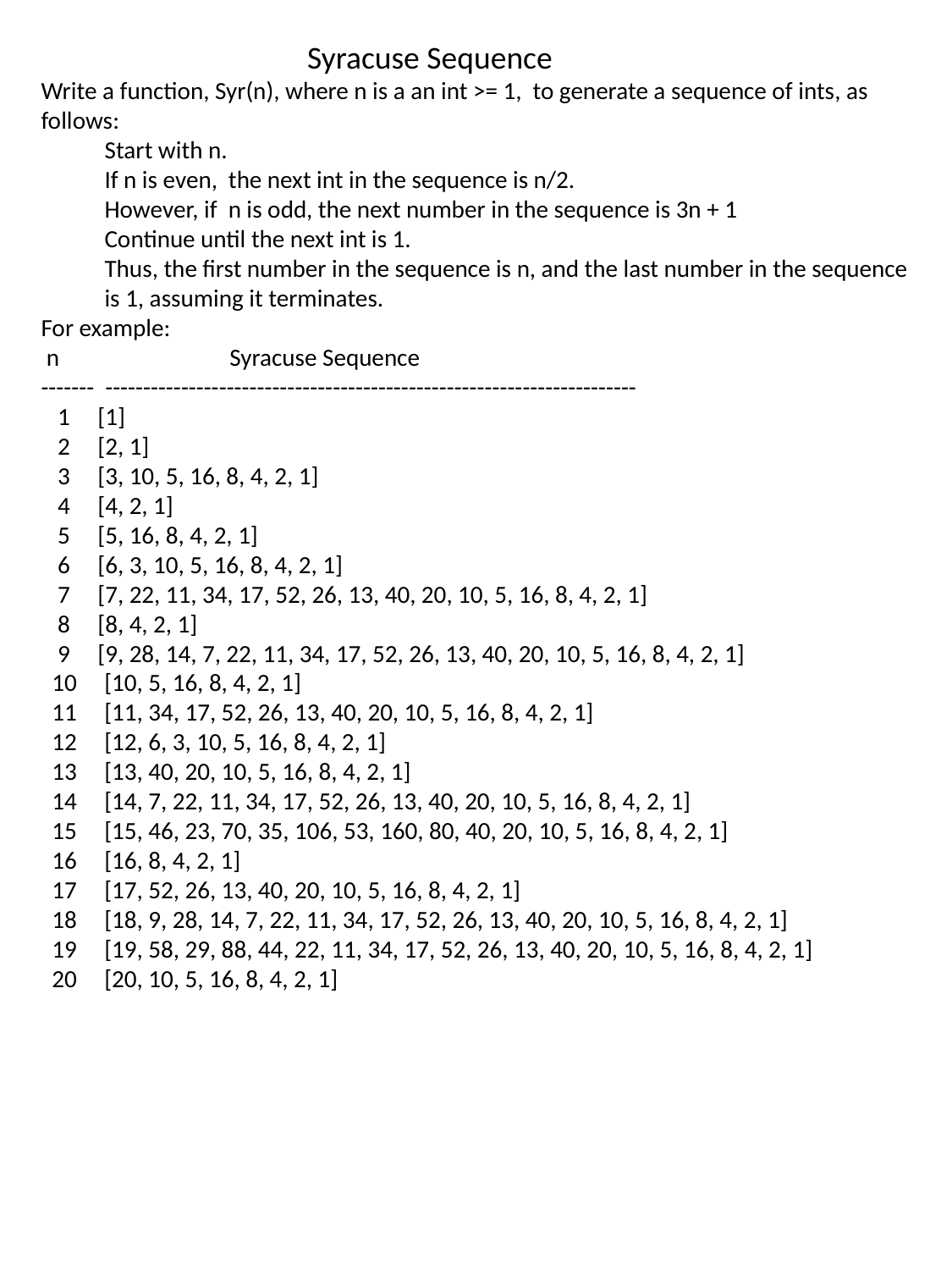

Syracuse Sequence
Write a function, Syr(n), where n is a an int >= 1,  to generate a sequence of ints, as follows:
Start with n.
If n is even,  the next int in the sequence is n/2.
However, if  n is odd, the next number in the sequence is 3n + 1
Continue until the next int is 1.
Thus, the first number in the sequence is n, and the last number in the sequence is 1, assuming it terminates.
For example:
 n                               Syracuse Sequence
-------  ----------------------------------------------------------------------
   1     [1]
   2     [2, 1]
   3     [3, 10, 5, 16, 8, 4, 2, 1]
   4     [4, 2, 1]
   5     [5, 16, 8, 4, 2, 1]
   6     [6, 3, 10, 5, 16, 8, 4, 2, 1]
   7     [7, 22, 11, 34, 17, 52, 26, 13, 40, 20, 10, 5, 16, 8, 4, 2, 1]
   8     [8, 4, 2, 1]
   9     [9, 28, 14, 7, 22, 11, 34, 17, 52, 26, 13, 40, 20, 10, 5, 16, 8, 4, 2, 1]
  10     [10, 5, 16, 8, 4, 2, 1]
  11     [11, 34, 17, 52, 26, 13, 40, 20, 10, 5, 16, 8, 4, 2, 1]
  12     [12, 6, 3, 10, 5, 16, 8, 4, 2, 1]
  13     [13, 40, 20, 10, 5, 16, 8, 4, 2, 1]
  14     [14, 7, 22, 11, 34, 17, 52, 26, 13, 40, 20, 10, 5, 16, 8, 4, 2, 1]
  15     [15, 46, 23, 70, 35, 106, 53, 160, 80, 40, 20, 10, 5, 16, 8, 4, 2, 1]
  16     [16, 8, 4, 2, 1]
  17     [17, 52, 26, 13, 40, 20, 10, 5, 16, 8, 4, 2, 1]
  18     [18, 9, 28, 14, 7, 22, 11, 34, 17, 52, 26, 13, 40, 20, 10, 5, 16, 8, 4, 2, 1]
  19     [19, 58, 29, 88, 44, 22, 11, 34, 17, 52, 26, 13, 40, 20, 10, 5, 16, 8, 4, 2, 1]
  20     [20, 10, 5, 16, 8, 4, 2, 1]